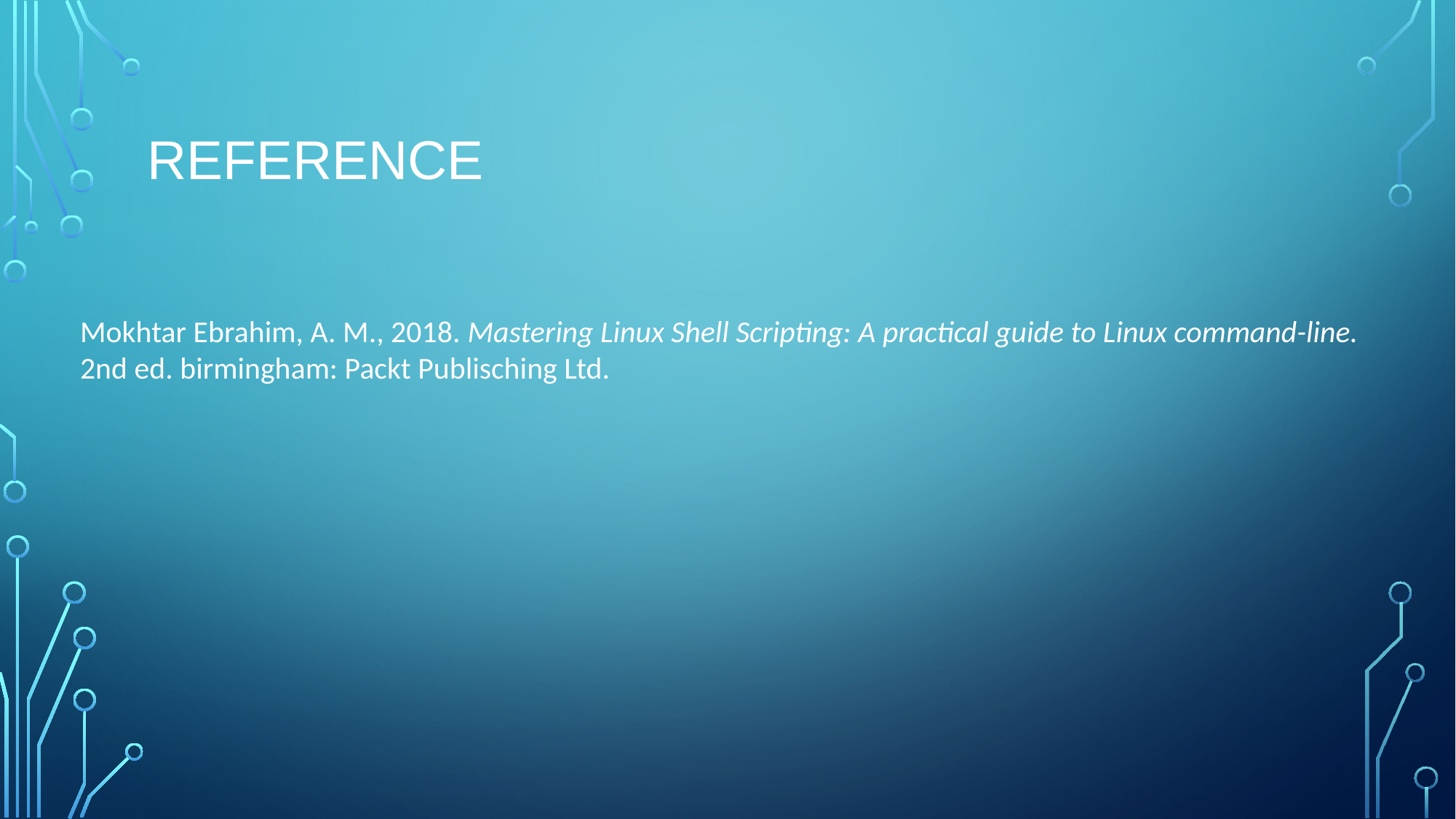

# reference
Mokhtar Ebrahim, A. M., 2018. Mastering Linux Shell Scripting: A practical guide to Linux command-line.
2nd ed. birmingham: Packt Publisching Ltd.